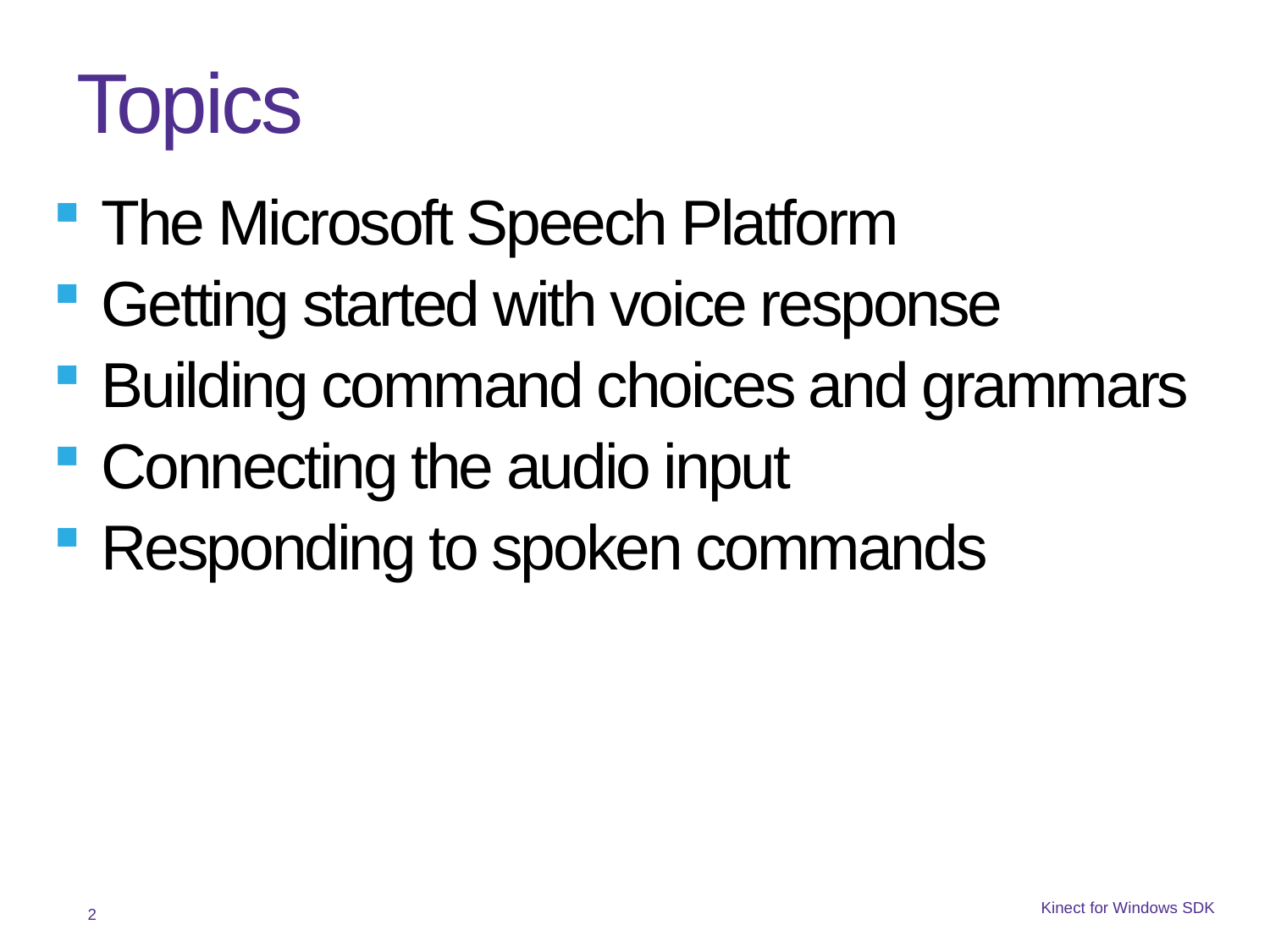

# Topics
The Microsoft Speech Platform
Getting started with voice response
Building command choices and grammars
Connecting the audio input
Responding to spoken commands

2